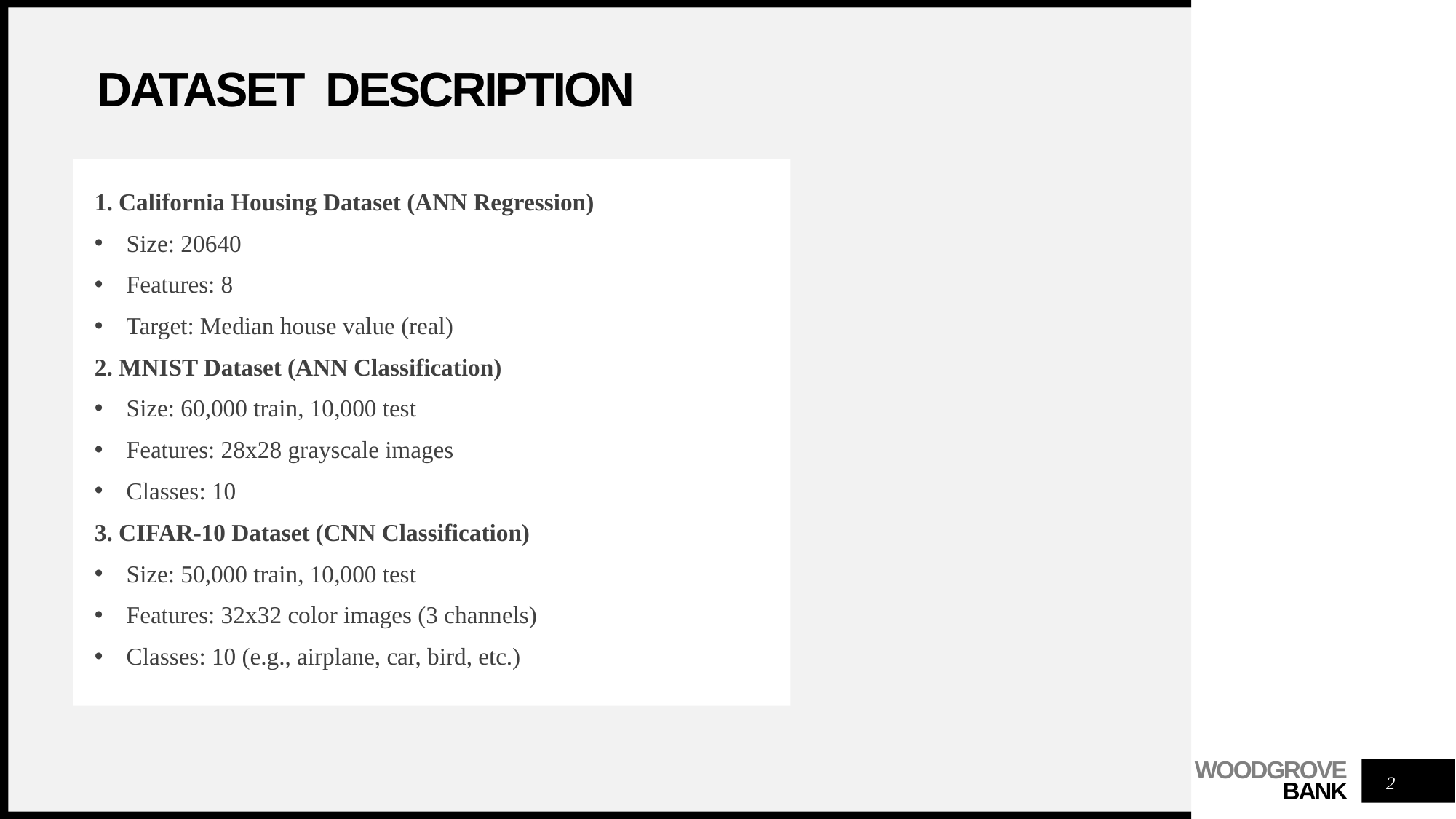

# DATASET  DESCRIPTION
1. California Housing Dataset (ANN Regression)
Size: 20640
Features: 8
Target: Median house value (real)
2. MNIST Dataset (ANN Classification)
Size: 60,000 train, 10,000 test
Features: 28x28 grayscale images
Classes: 10
3. CIFAR-10 Dataset (CNN Classification)
Size: 50,000 train, 10,000 test
Features: 32x32 color images (3 channels)
Classes: 10 (e.g., airplane, car, bird, etc.)

2